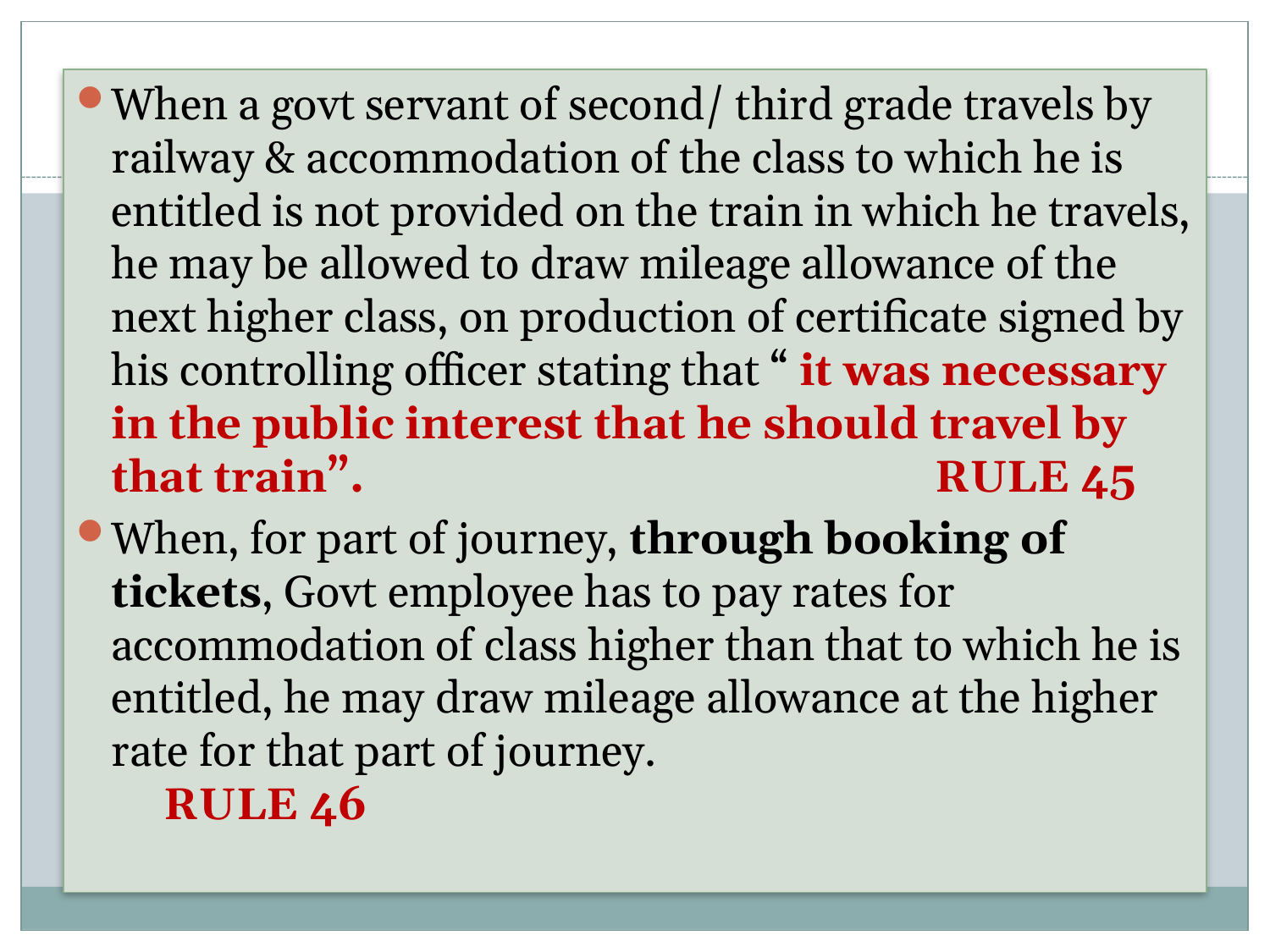

When a govt servant of second/ third grade travels by railway & accommodation of the class to which he is entitled is not provided on the train in which he travels, he may be allowed to draw mileage allowance of the next higher class, on production of certificate signed by his controlling officer stating that “ it was necessary in the public interest that he should travel by that train”.                                                   RULE 45
When, for part of journey, through booking of tickets, Govt employee has to pay rates for accommodation of class higher than that to which he is entitled, he may draw mileage allowance at the higher rate for that part of journey.                                                        RULE 46